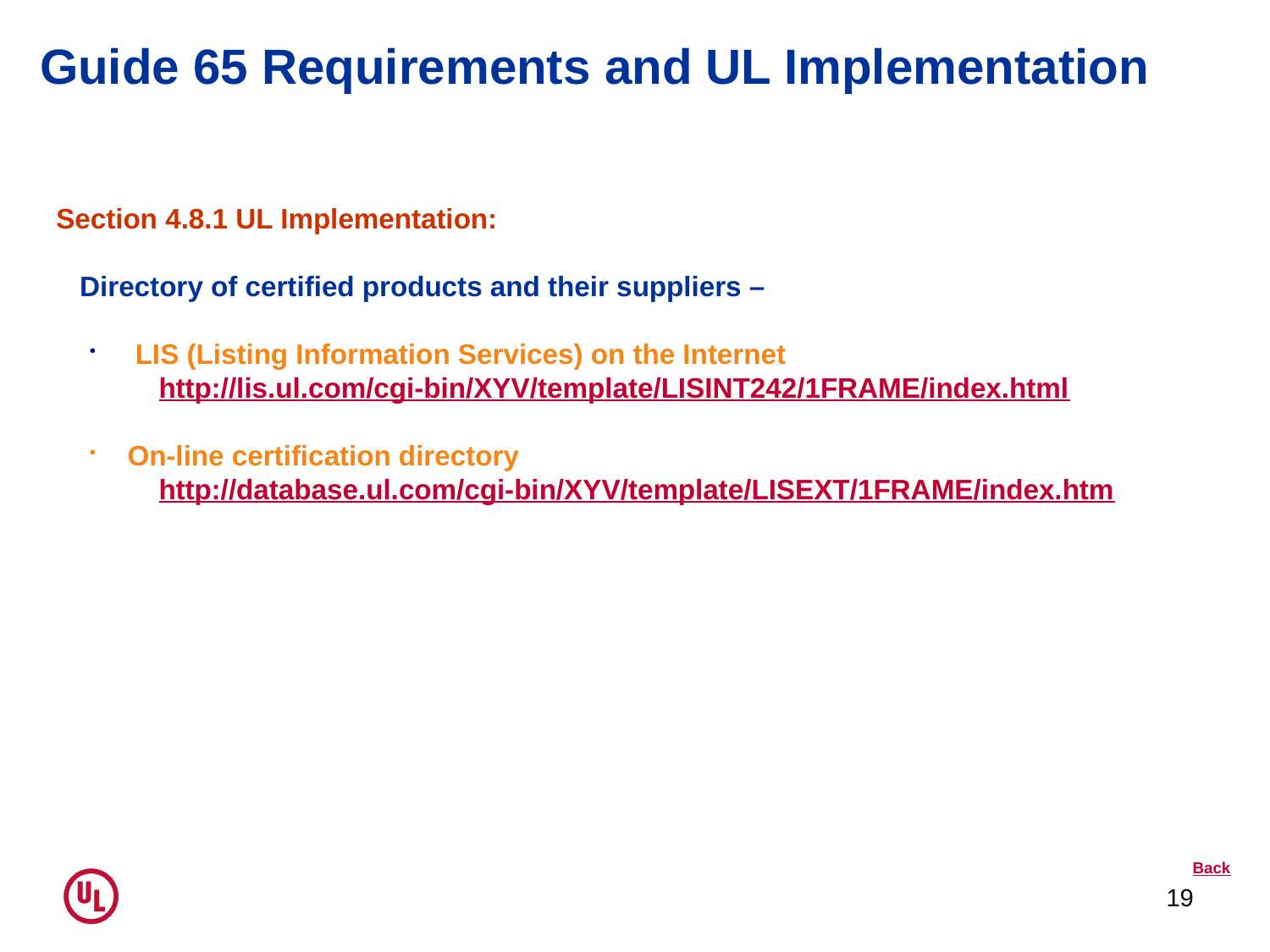

Guide 65 Requirements and UL Implementation

Section 4.8.1 UL Implementation:

   Directory of certified products and their suppliers –

  LIS (Listing Information Services) on the Internet
     http://lis.ul.com/cgi-bin/XYV/template/LISINT242/1FRAME/index.html

 On-line certification directory
     http://database.ul.com/cgi-bin/XYV/template/LISEXT/1FRAME/index.htm

Back
19